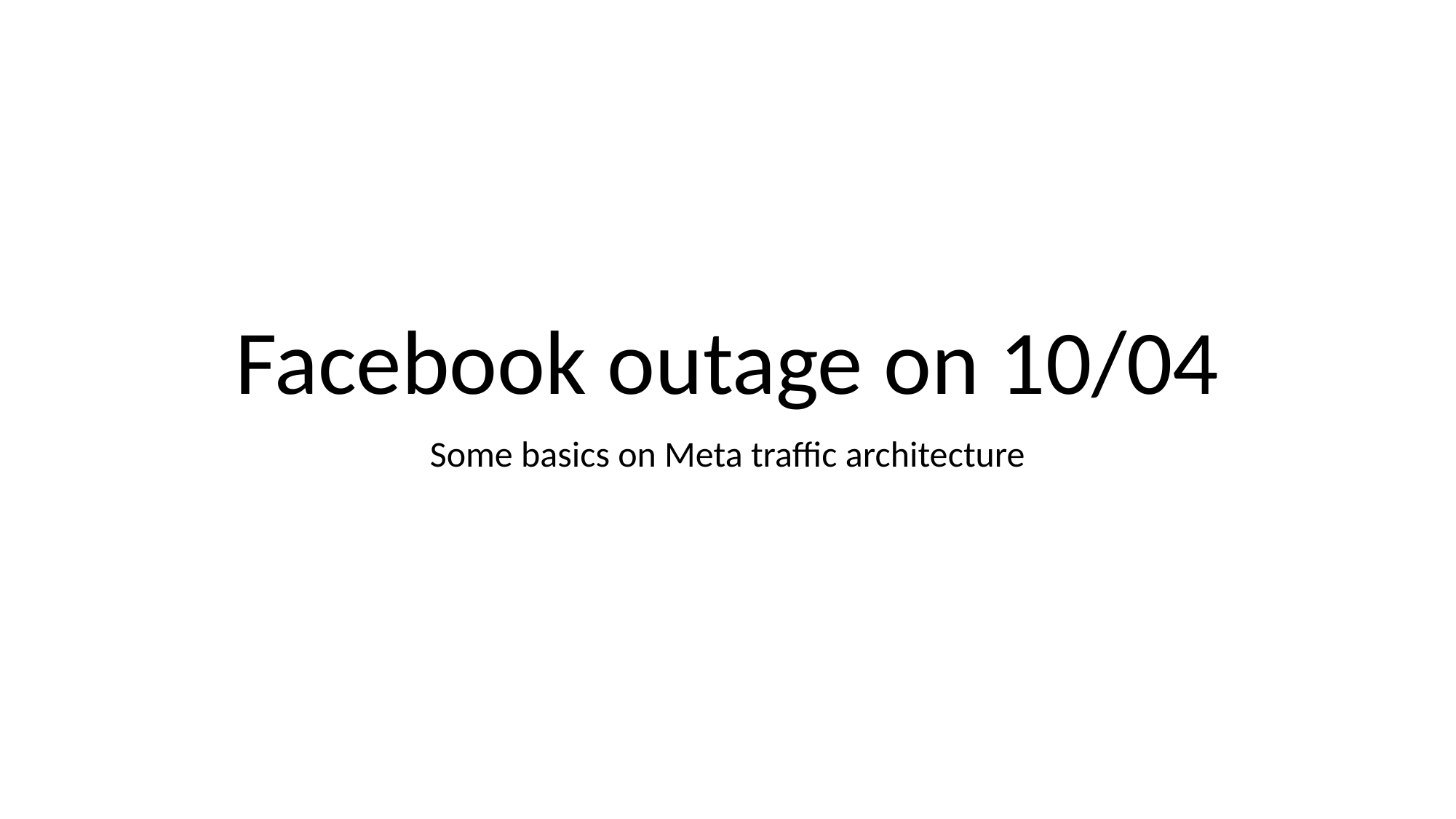

# Facebook outage on 10/04
Some basics on Meta traffic architecture